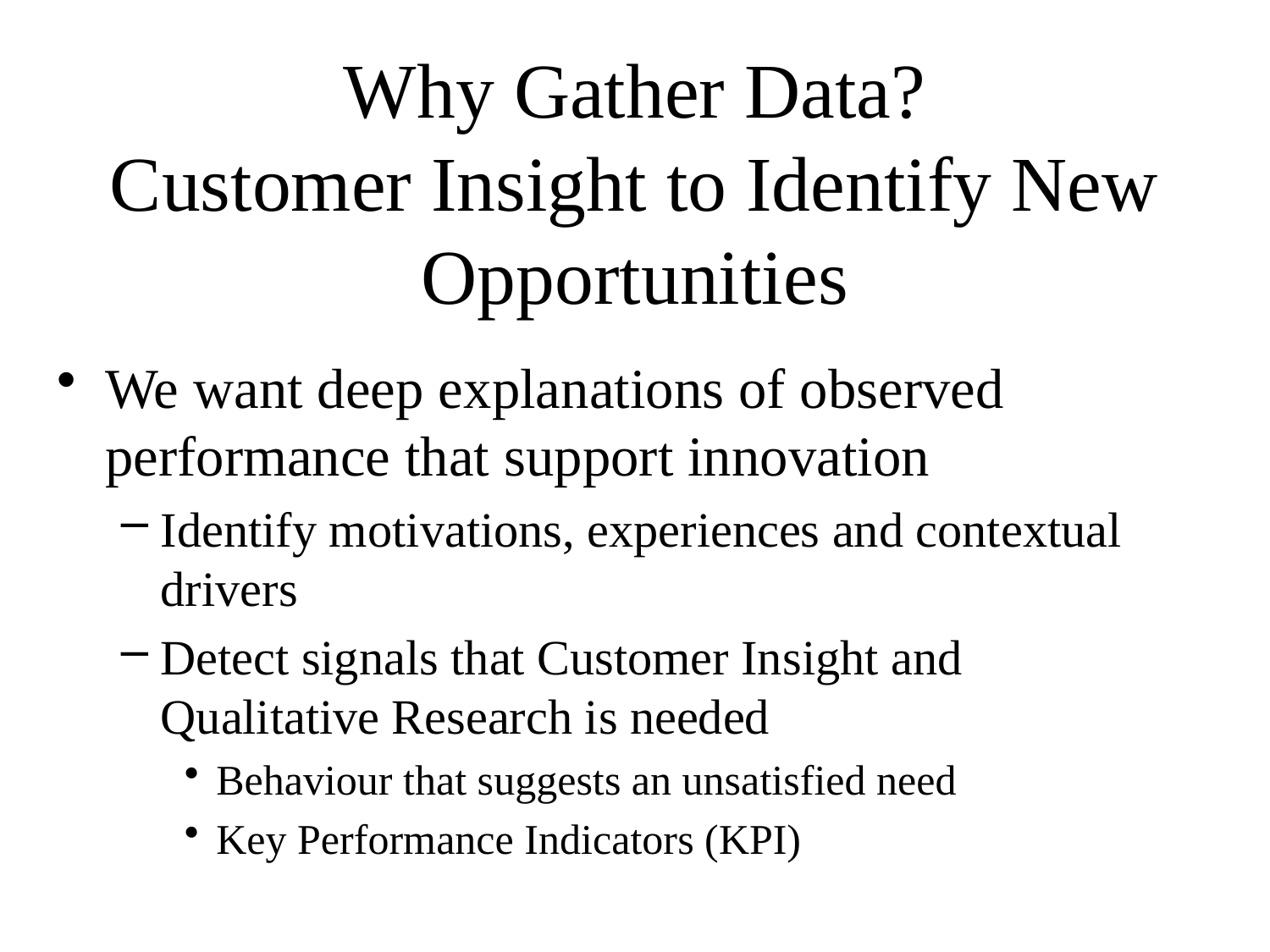

# Why Gather Data? Customer Insight to Identify New Opportunities
We want deep explanations of observed performance that support innovation
Identify motivations, experiences and contextual drivers
Detect signals that Customer Insight and Qualitative Research is needed
Behaviour that suggests an unsatisfied need
Key Performance Indicators (KPI)